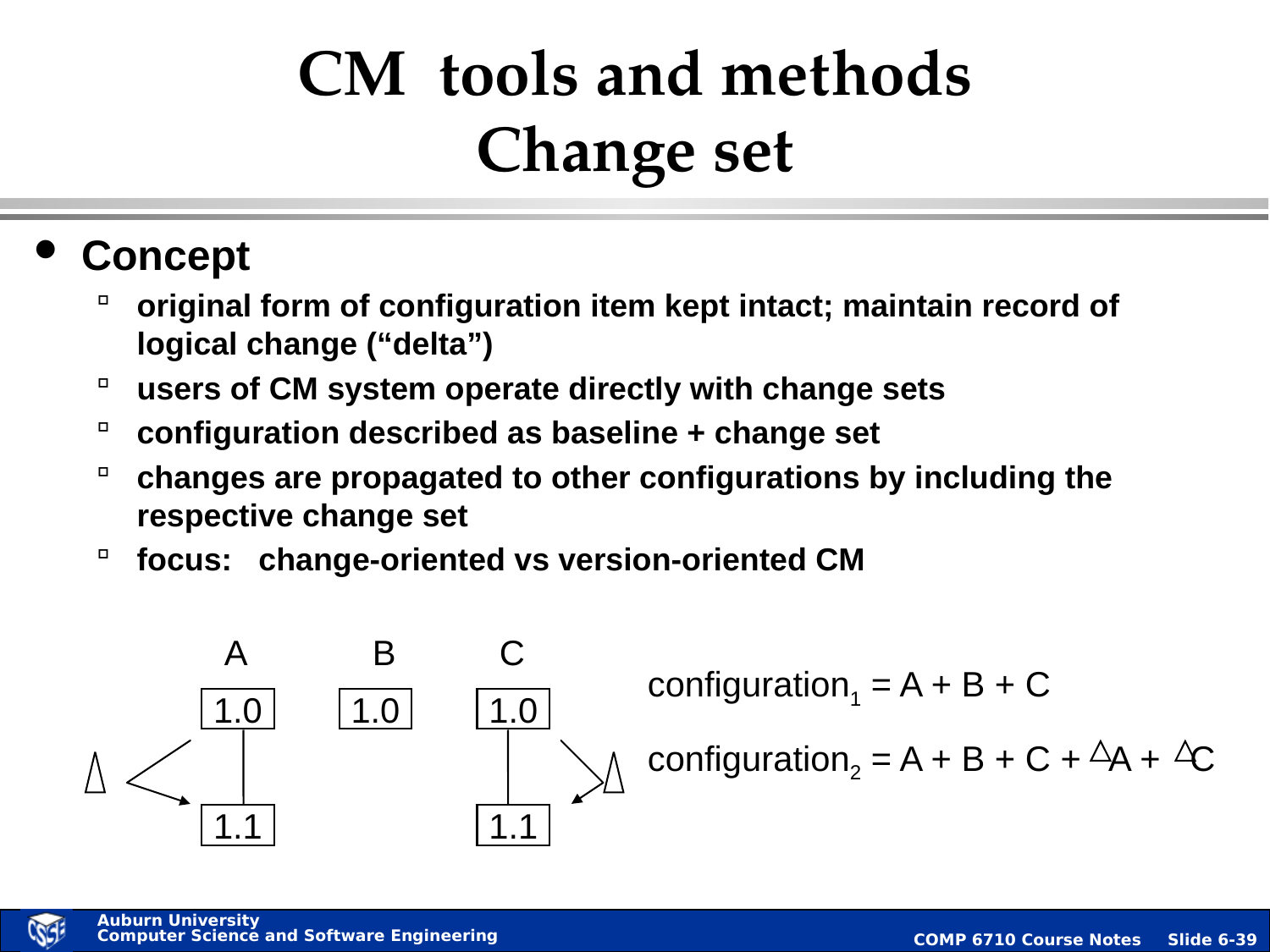

# CM  tools and methods Change set
Concept
original form of configuration item kept intact; maintain record of logical change (“delta”)
users of CM system operate directly with change sets
configuration described as baseline + change set
changes are propagated to other configurations by including the respective change set
focus:   change-oriented vs version-oriented CM
A
B
C
configuration1 = A + B + C
1.0
1.0
1.0

configuration2 = A + B + C +   A +   C

1.1
1.1